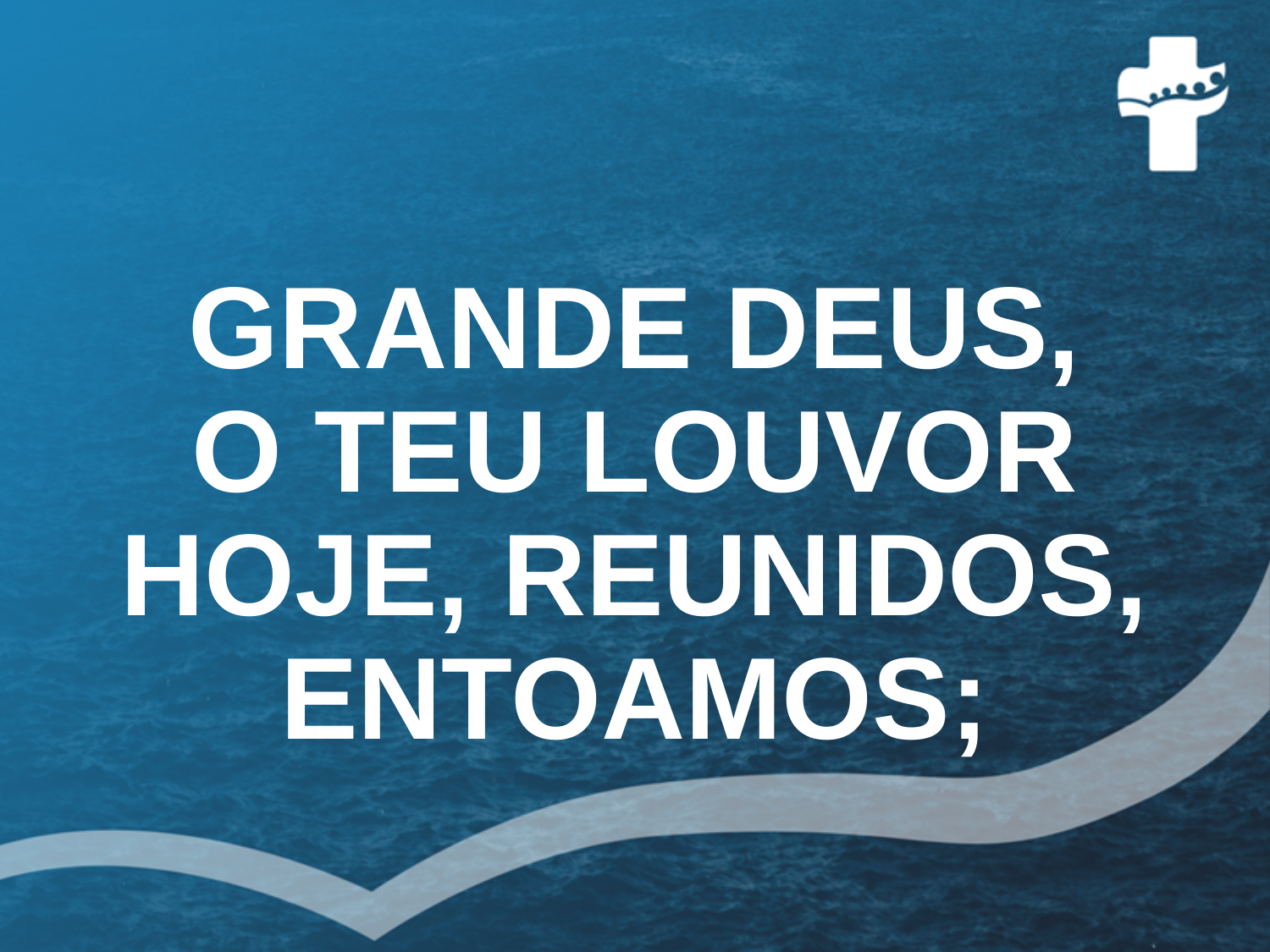

# GRANDE DEUS, O TEU LOUVOR HOJE, REUNIDOS, ENTOAMOS;